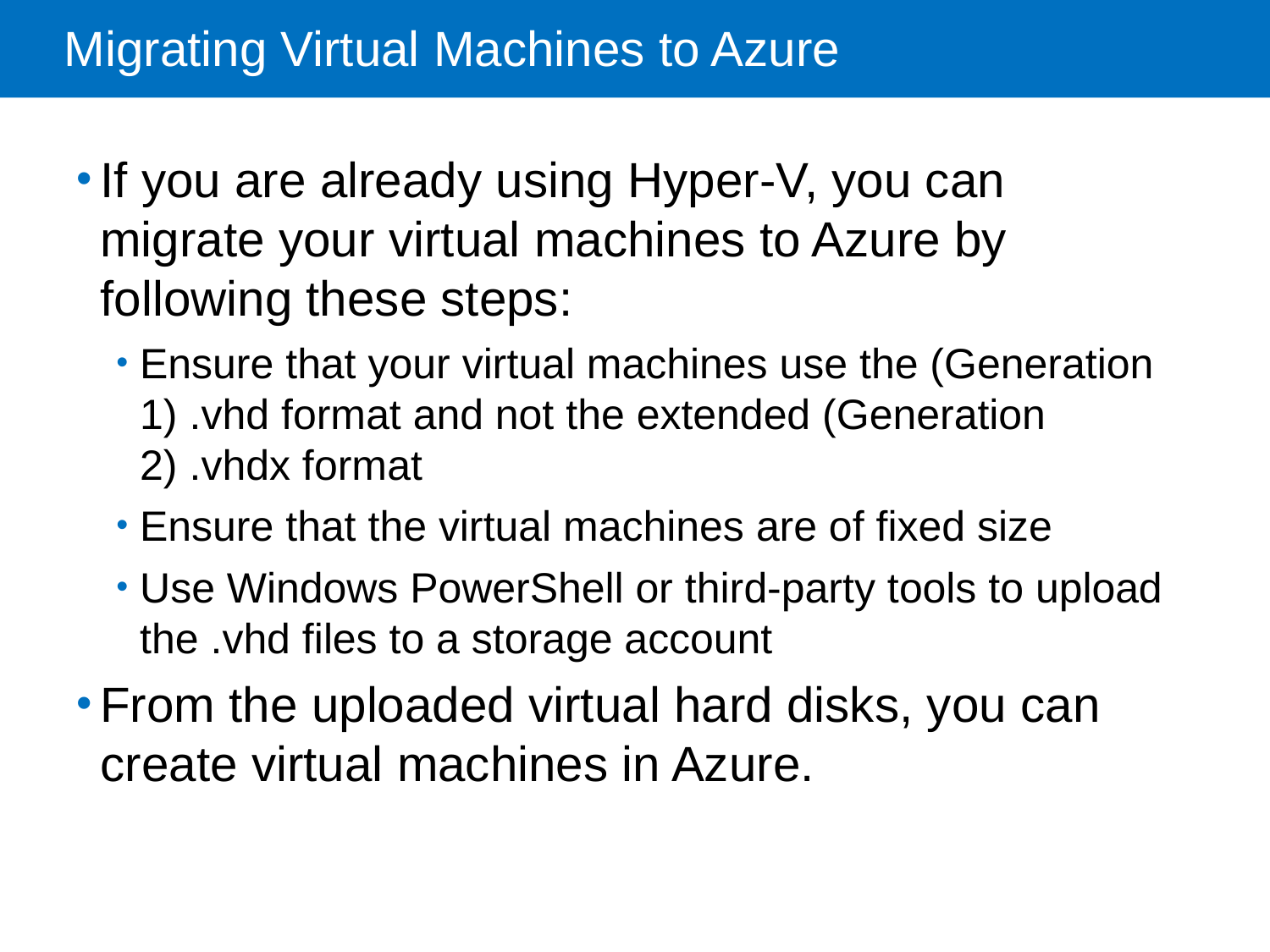

# Migrating Virtual Machines to Azure
If you are already using Hyper-V, you can migrate your virtual machines to Azure by following these steps:
Ensure that your virtual machines use the (Generation 1) .vhd format and not the extended (Generation 2) .vhdx format
Ensure that the virtual machines are of fixed size
Use Windows PowerShell or third-party tools to upload the .vhd files to a storage account
From the uploaded virtual hard disks, you can create virtual machines in Azure.